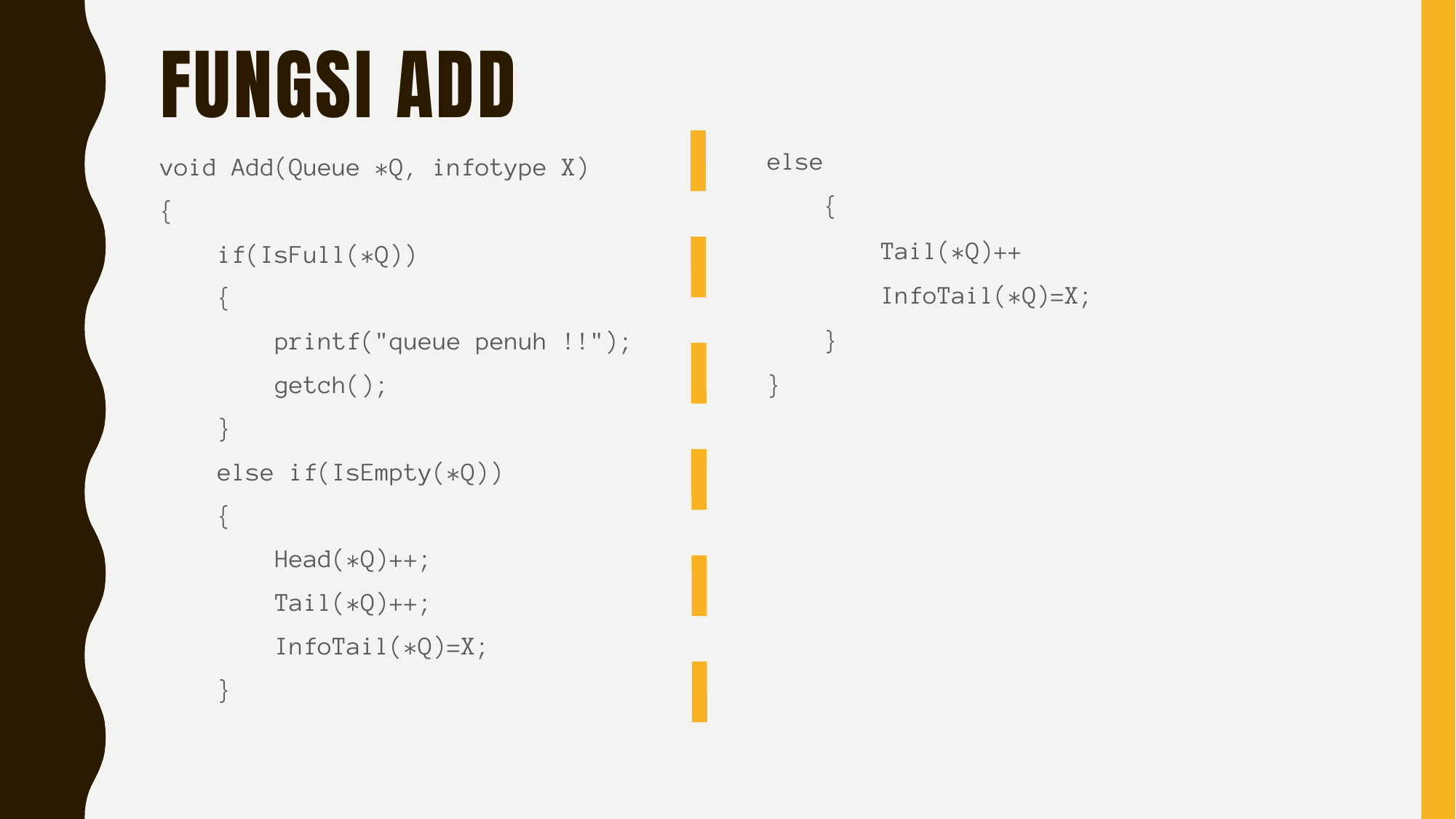

# Fungsi Add
else
    {
        Tail(*Q)++
        InfoTail(*Q)=X;
    }
}
void Add(Queue *Q, infotype X)
{
    if(IsFull(*Q))
    {
        printf("queue penuh !!");
        getch();
    }
    else if(IsEmpty(*Q))
    {
        Head(*Q)++;
        Tail(*Q)++;
        InfoTail(*Q)=X;
    }